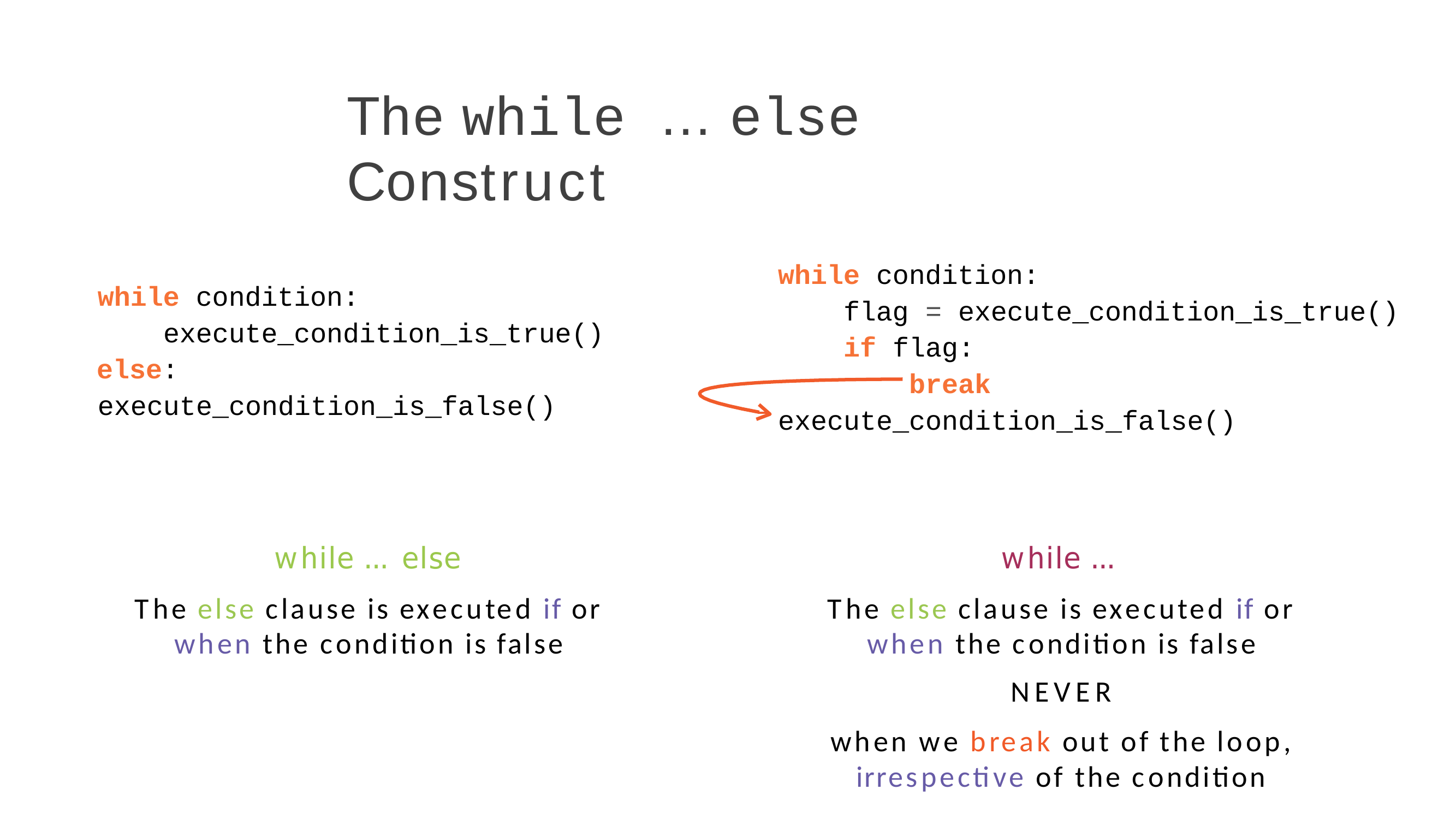

The while … else Construct
while
condition:
= execute_condition_is_true()
if flag:
break
execute_condition_is_false()
while condition: execute_condition_is_true()
else:
execute_condition_is_false()
flag

while … else
The else clause is executed if or when the condition is false
while …
The else clause is executed if or when the condition is false
NEVER
when we break out of the loop, irrespective of the condition